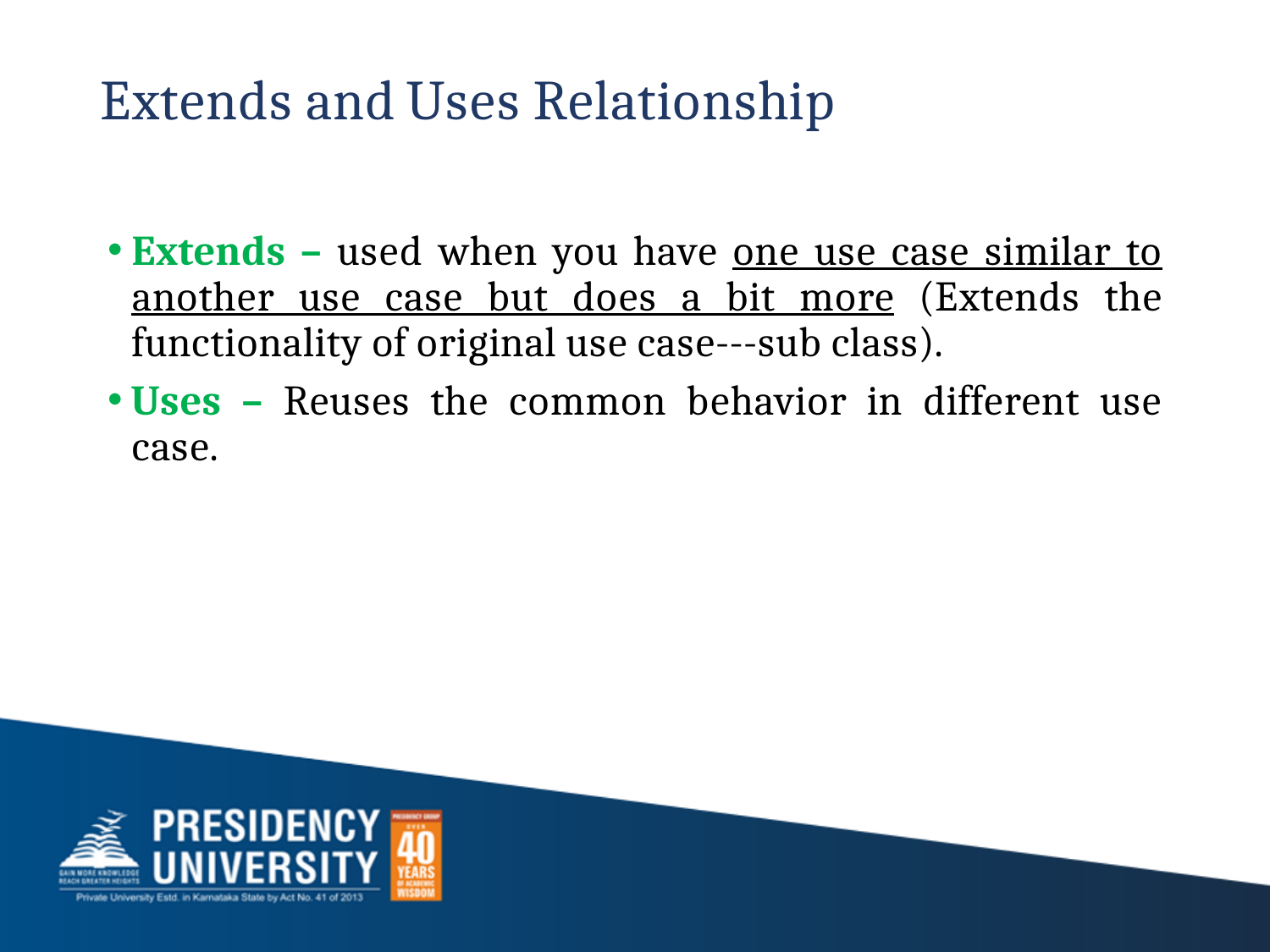

# Extends and Uses Relationship
Extends – used when you have one use case similar to another use case but does a bit more (Extends the functionality of original use case---sub class).
Uses – Reuses the common behavior in different use case.